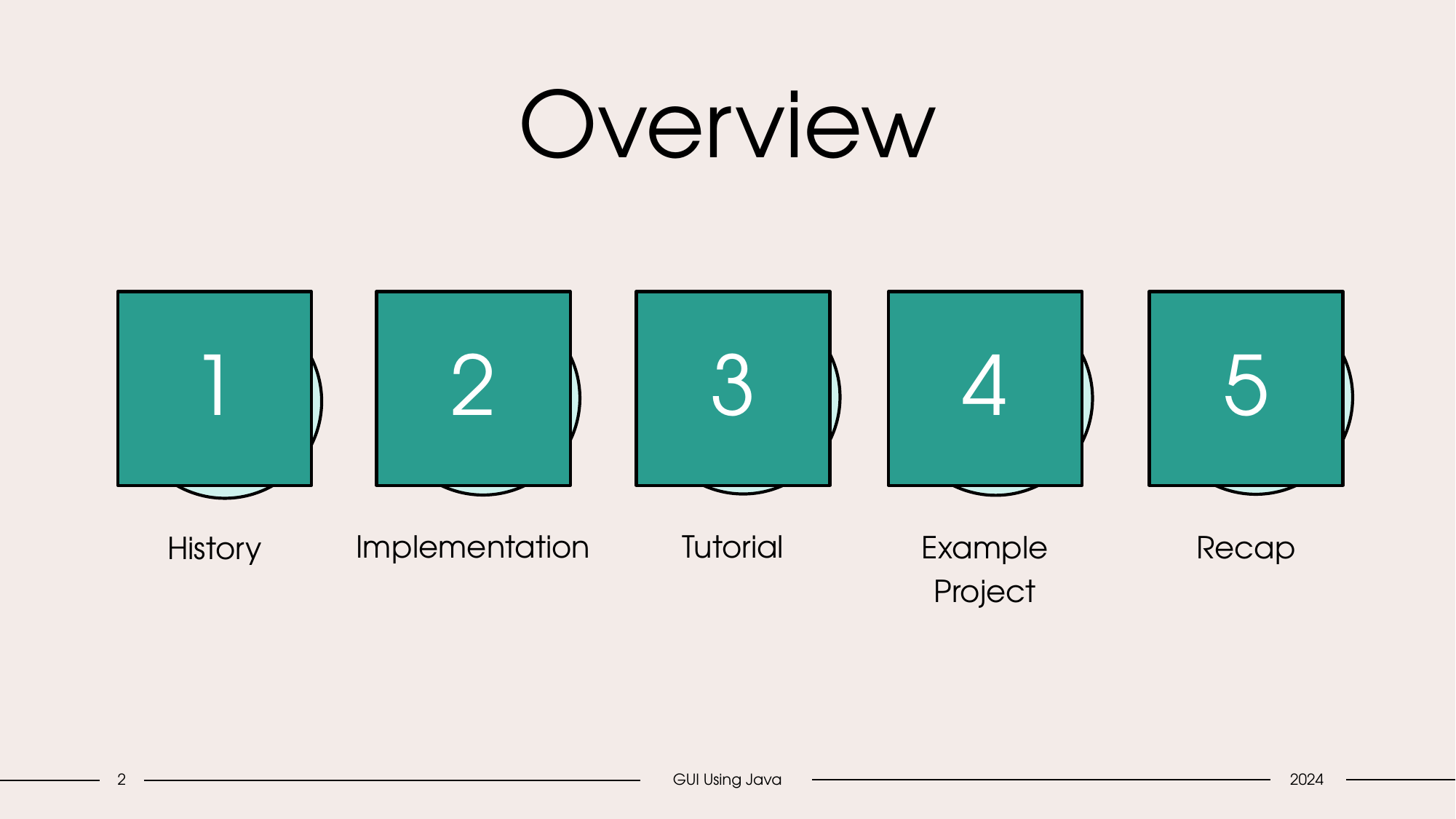

# Overview
1
2
3
4
5
Implementation

Tutorial

Example Project

Recap

History

2
GUI Using Java
2024